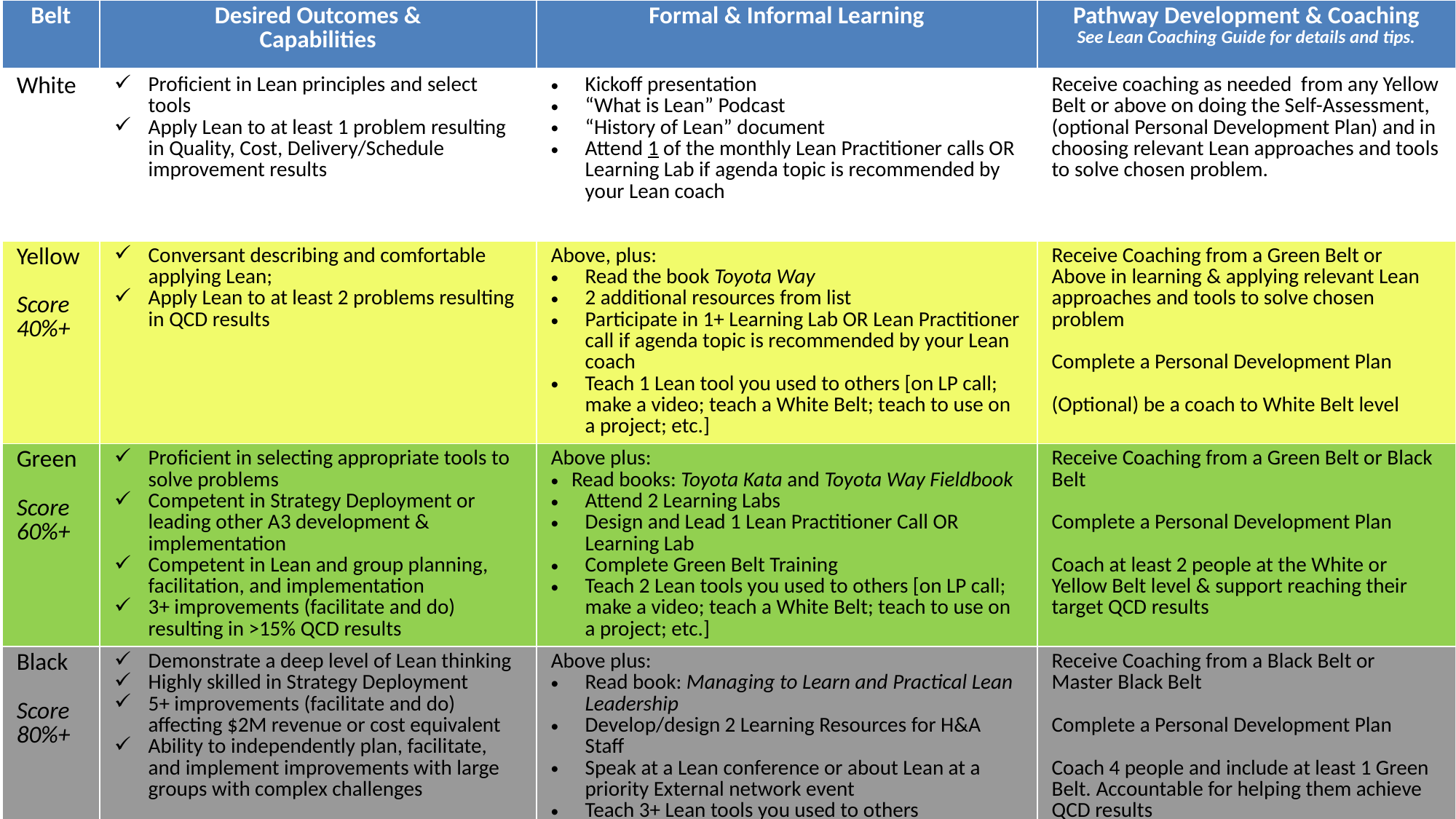

| Belt | Desired Outcomes & Capabilities | Formal & Informal Learning | Pathway Development & Coaching See Lean Coaching Guide for details and tips. |
| --- | --- | --- | --- |
| White | Proficient in Lean principles and select tools Apply Lean to at least 1 problem resulting in Quality, Cost, Delivery/Schedule improvement results | Kickoff presentation “What is Lean” Podcast “History of Lean” document Attend 1 of the monthly Lean Practitioner calls OR Learning Lab if agenda topic is recommended by your Lean coach | Receive coaching as needed from any Yellow Belt or above on doing the Self-Assessment, (optional Personal Development Plan) and in choosing relevant Lean approaches and tools to solve chosen problem. |
| Yellow Score 40%+ | Conversant describing and comfortable applying Lean; Apply Lean to at least 2 problems resulting in QCD results | Above, plus: Read the book Toyota Way 2 additional resources from list Participate in 1+ Learning Lab OR Lean Practitioner call if agenda topic is recommended by your Lean coach Teach 1 Lean tool you used to others [on LP call; make a video; teach a White Belt; teach to use on a project; etc.] | Receive Coaching from a Green Belt or Above in learning & applying relevant Lean approaches and tools to solve chosen problem Complete a Personal Development Plan (Optional) be a coach to White Belt level |
| Green Score 60%+ | Proficient in selecting appropriate tools to solve problems Competent in Strategy Deployment or leading other A3 development & implementation Competent in Lean and group planning, facilitation, and implementation 3+ improvements (facilitate and do) resulting in >15% QCD results | Above plus: Read books: Toyota Kata and Toyota Way Fieldbook Attend 2 Learning Labs Design and Lead 1 Lean Practitioner Call OR Learning Lab Complete Green Belt Training Teach 2 Lean tools you used to others [on LP call; make a video; teach a White Belt; teach to use on a project; etc.] | Receive Coaching from a Green Belt or Black Belt Complete a Personal Development Plan Coach at least 2 people at the White or Yellow Belt level & support reaching their target QCD results |
| Black Score 80%+ | Demonstrate a deep level of Lean thinking Highly skilled in Strategy Deployment 5+ improvements (facilitate and do) affecting $2M revenue or cost equivalent Ability to independently plan, facilitate, and implement improvements with large groups with complex challenges | Above plus: Read book: Managing to Learn and Practical Lean Leadership Develop/design 2 Learning Resources for H&A Staff Speak at a Lean conference or about Lean at a priority External network event Teach 3+ Lean tools you used to others | Receive Coaching from a Black Belt or Master Black Belt Complete a Personal Development Plan Coach 4 people and include at least 1 Green Belt. Accountable for helping them achieve QCD results |